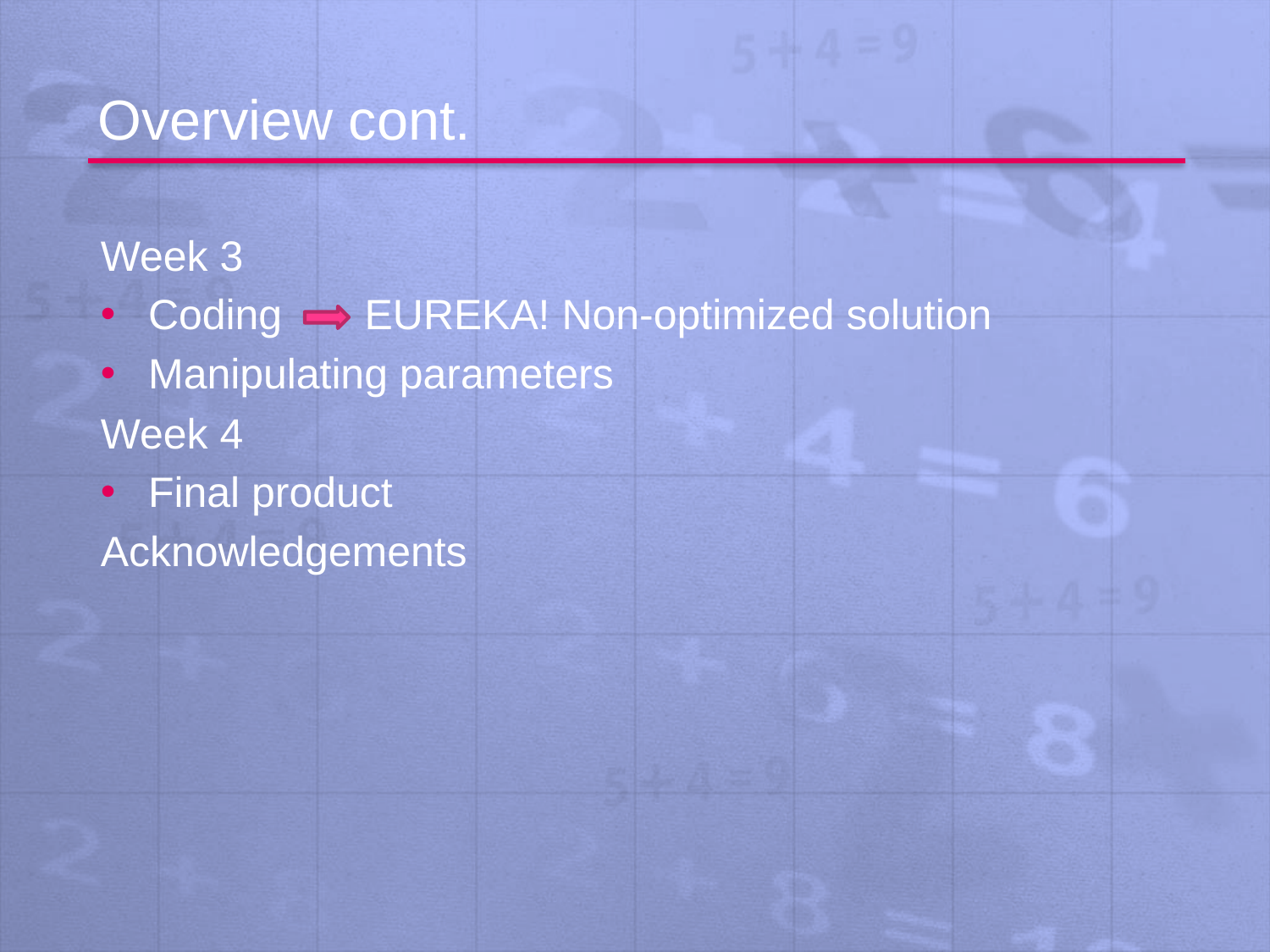

# Overview cont.
Week 3
Coding       EUREKA! Non-optimized solution
Manipulating parameters
Week 4
Final product
Acknowledgements